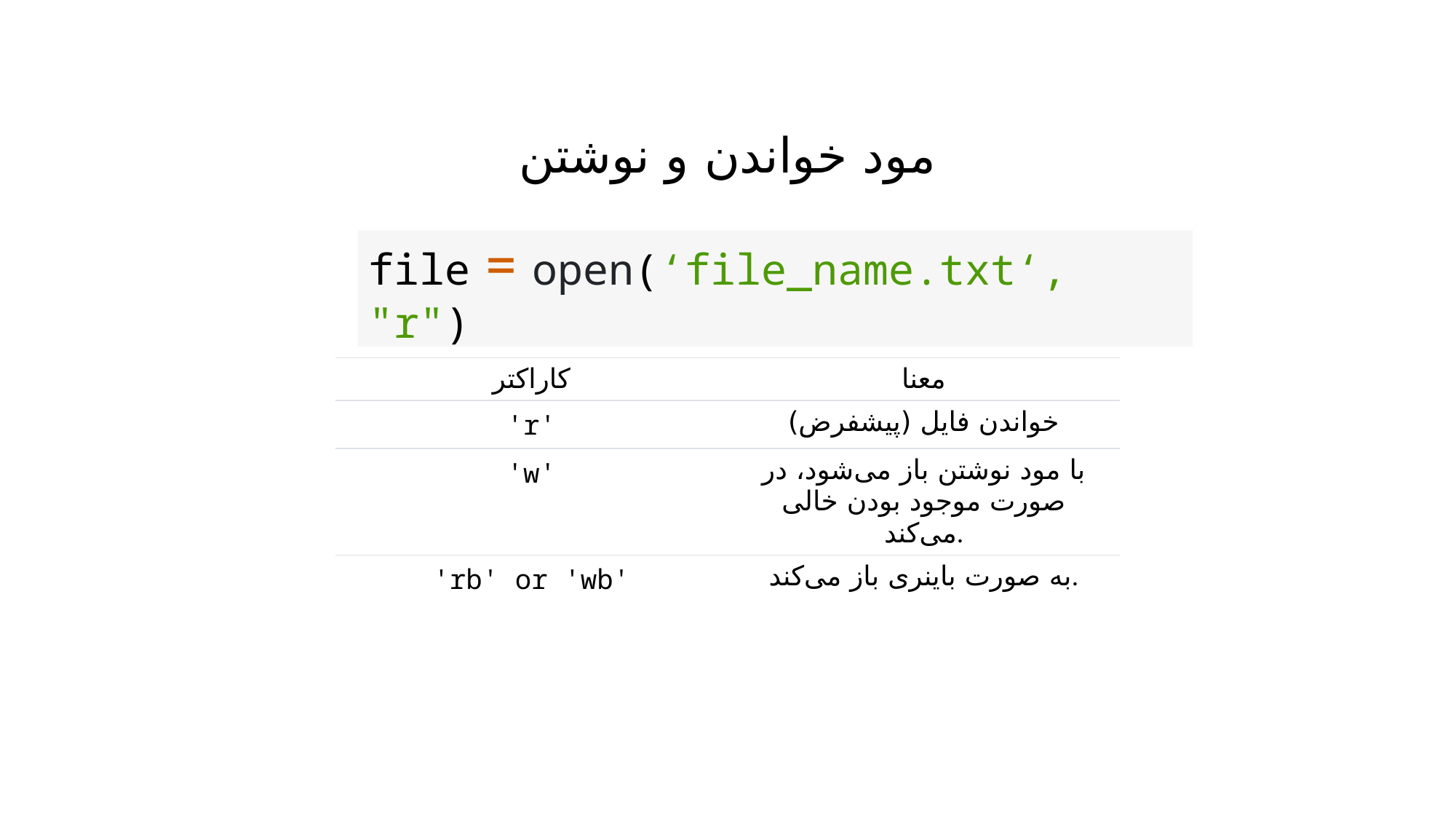

# مود خواندن و نوشتن
file = open(‘file_name.txt‘, "r")
| کاراکتر | معنا |
| --- | --- |
| 'r' | خواندن فایل (پیشفرض) |
| 'w' | با مود نوشتن باز می‌شود، در صورت موجود بودن خالی می‌کند. |
| 'rb' or 'wb' | به صورت باینری باز می‌کند. |